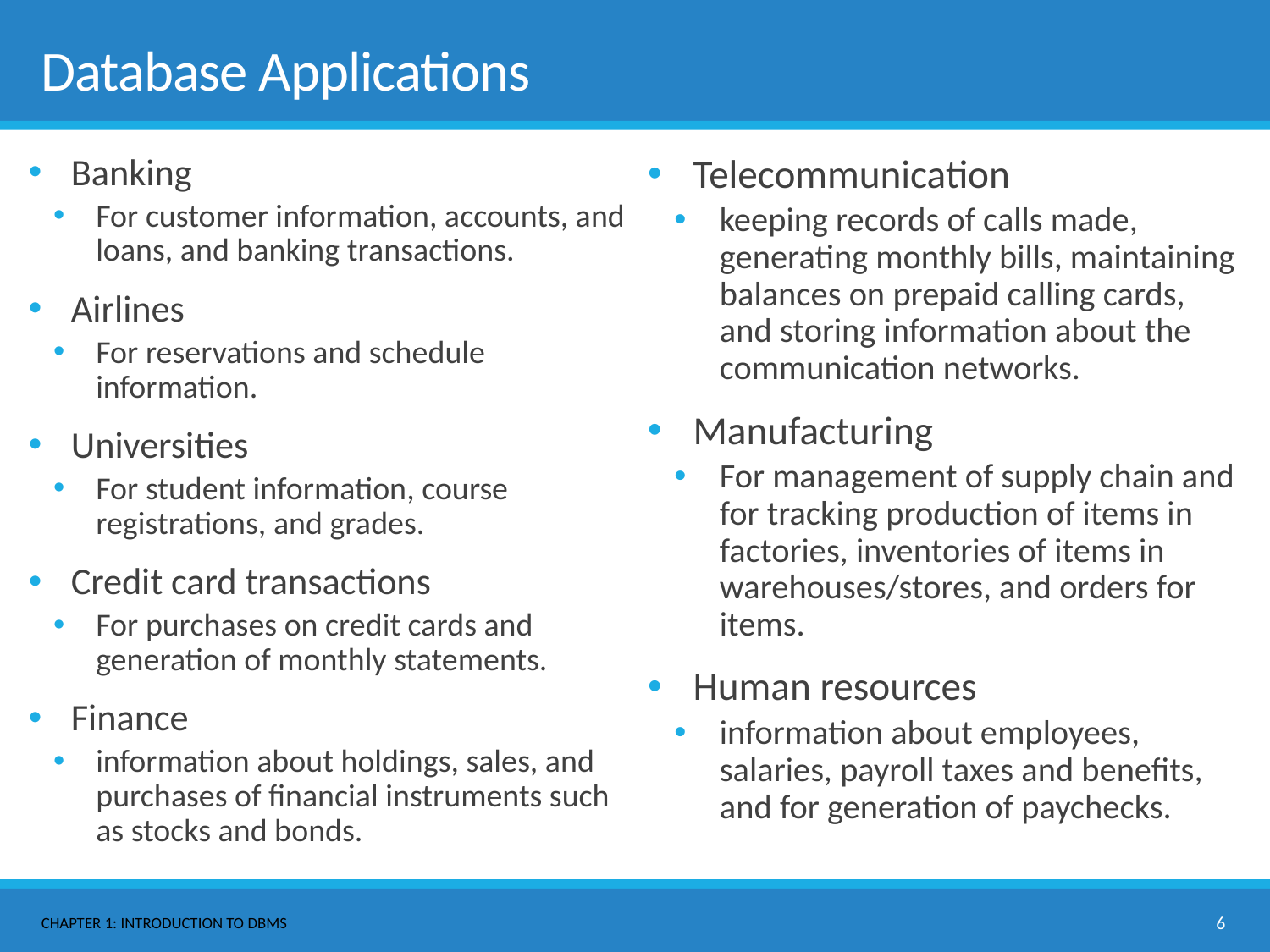

# Database Applications
Banking
For customer information, accounts, and loans, and banking transactions.
Airlines
For reservations and schedule information.
Universities
For student information, course registrations, and grades.
Credit card transactions
For purchases on credit cards and generation of monthly statements.
Finance
information about holdings, sales, and purchases of financial instruments such as stocks and bonds.

Telecommunication
keeping records of calls made, generating monthly bills, maintaining balances on prepaid calling cards, and storing information about the communication networks.
Manufacturing
For management of supply chain and for tracking production of items in factories, inventories of items in warehouses/stores, and orders for items.
Human resources
information about employees, salaries, payroll taxes and benefits, and for generation of paychecks.

Chapter 1: Introduction to DBMS
6